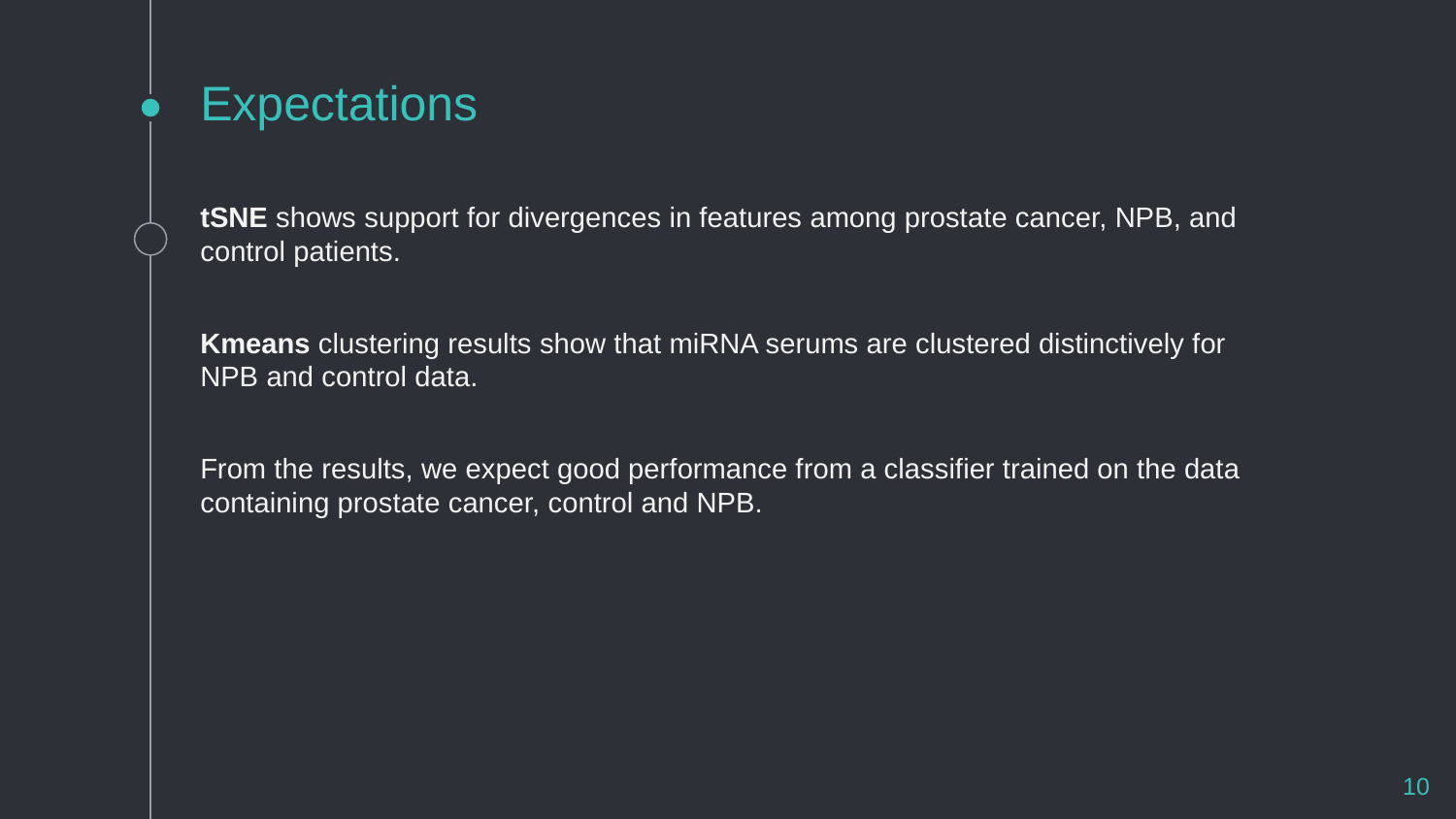

# Expectations
tSNE shows support for divergences in features among prostate cancer, NPB, and control patients.

Kmeans clustering results show that miRNA serums are clustered distinctively for NPB and control data.

From the results, we expect good performance from a classifier trained on the data containing prostate cancer, control and NPB.

10